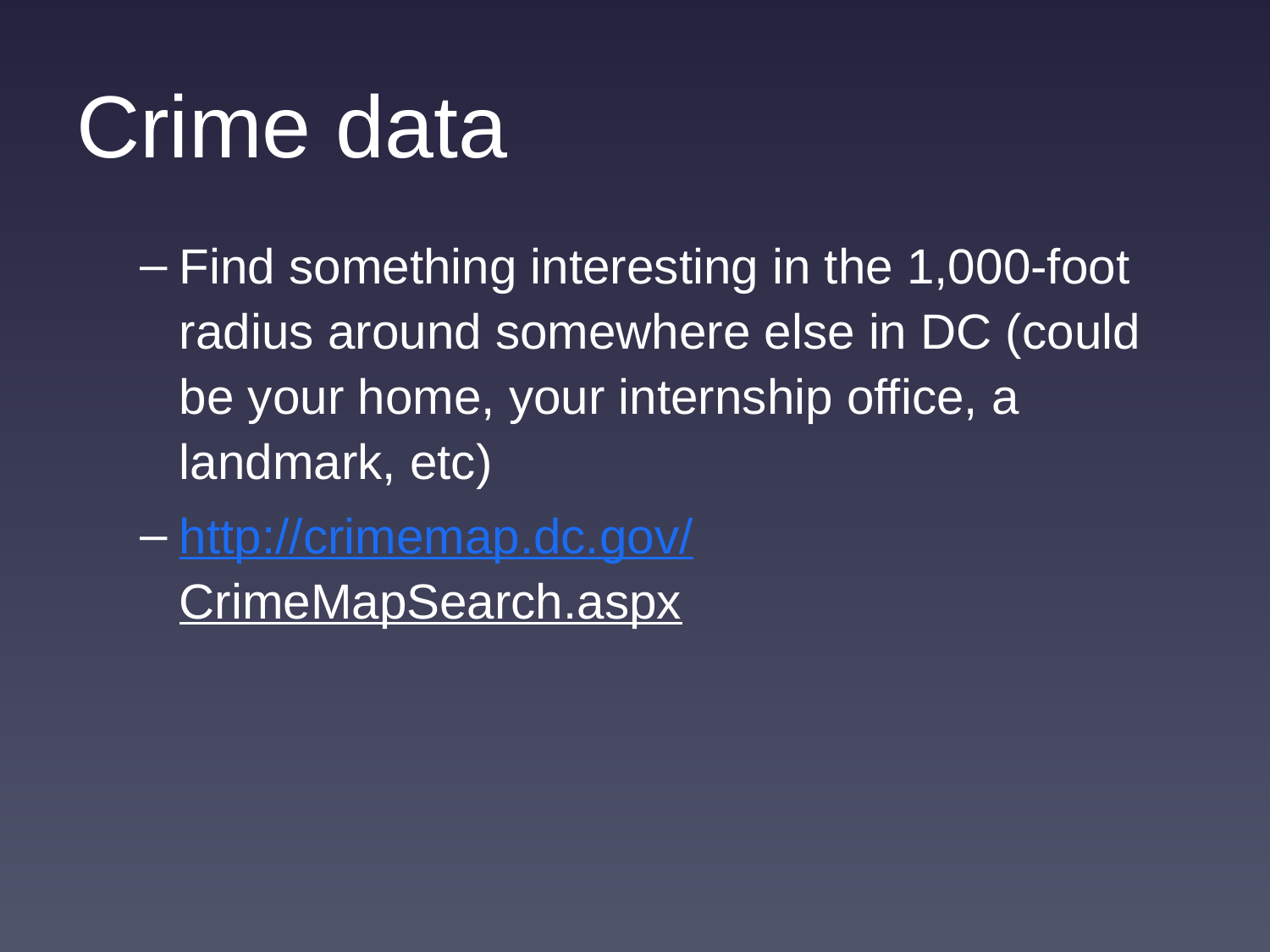

# Crime data
Find something interesting in the 1,000-foot radius around somewhere else in DC (could be your home, your internship office, a landmark, etc)
http://crimemap.dc.gov/CrimeMapSearch.aspx